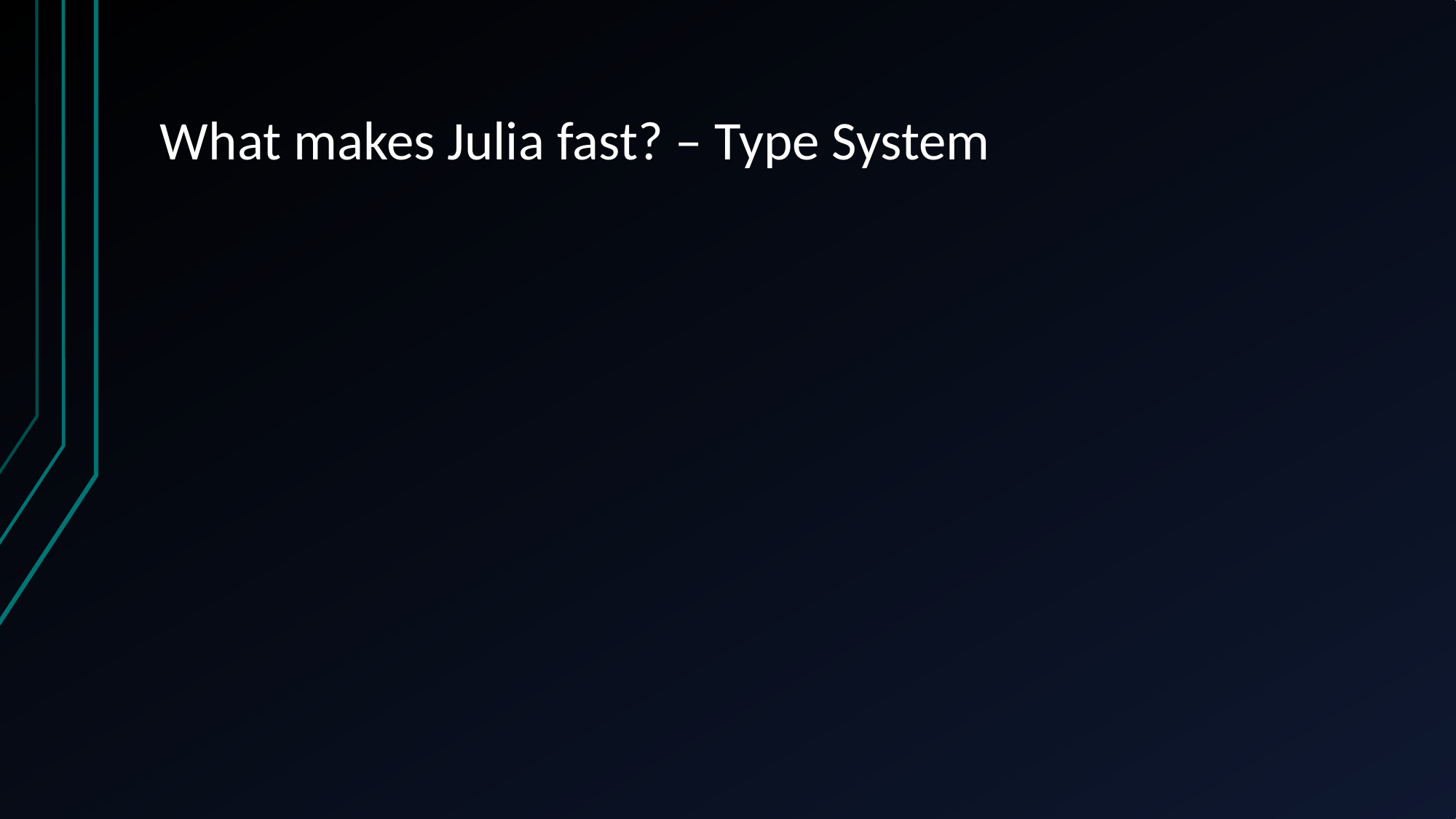

# What makes Julia fast? – Type System